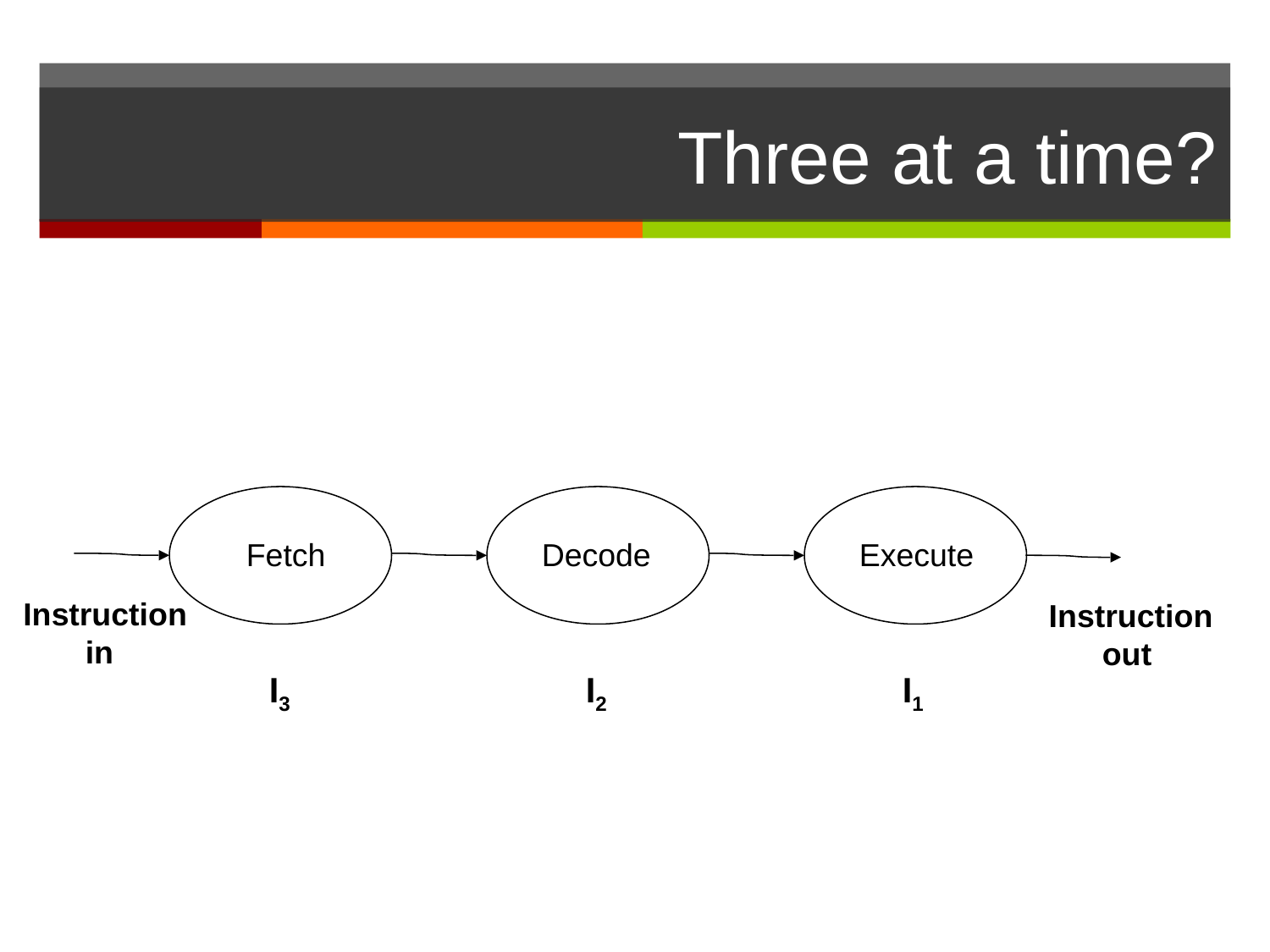

# Three at a time?

Fetch
Decode
Execute
Instruction
       in
Instruction
      out
I3
I2
I1